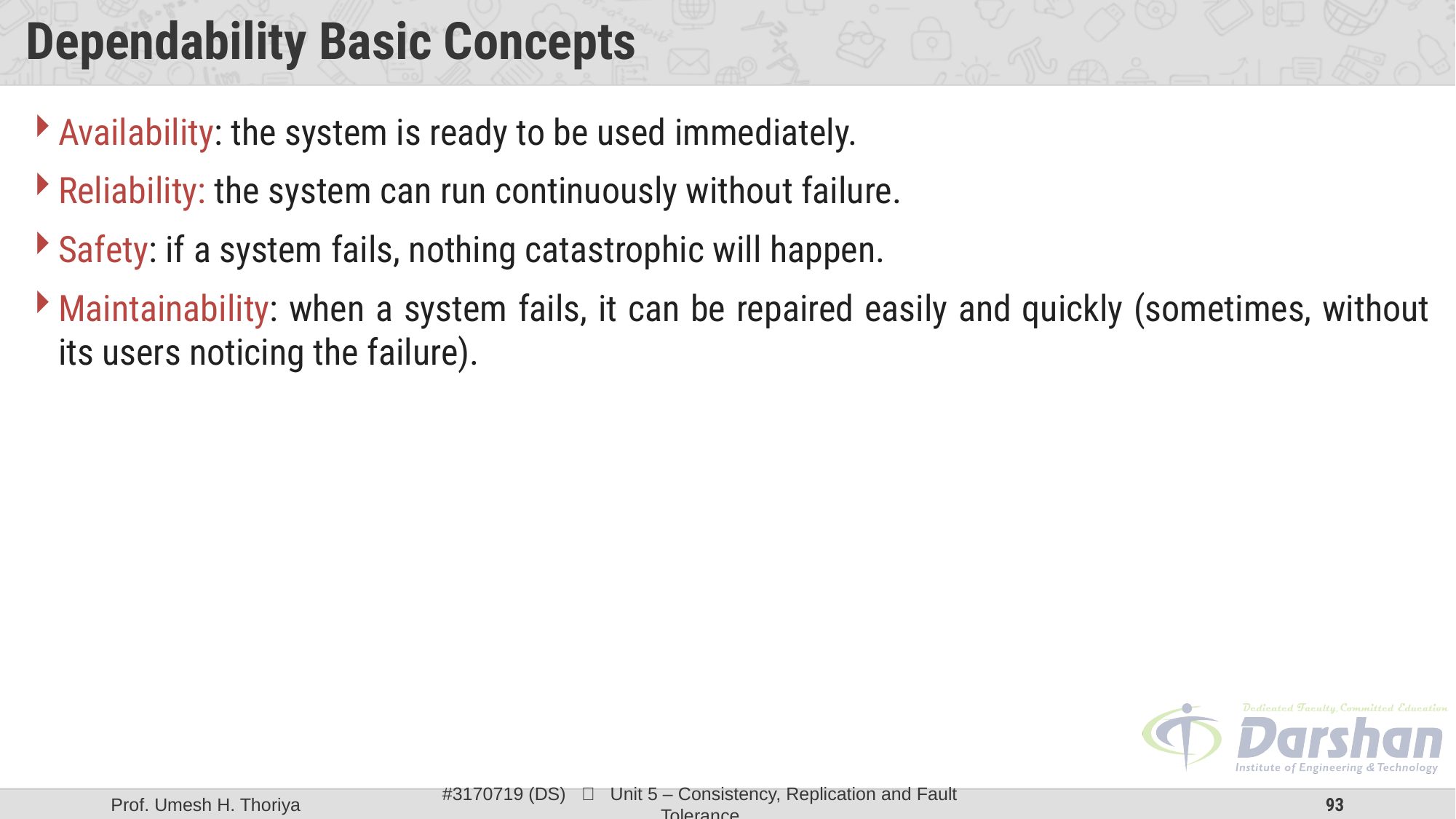

# Dependability Basic Concepts
Availability: the system is ready to be used immediately.
Reliability: the system can run continuously without failure.
Safety: if a system fails, nothing catastrophic will happen.
Maintainability: when a system fails, it can be repaired easily and quickly (sometimes, without its users noticing the failure).